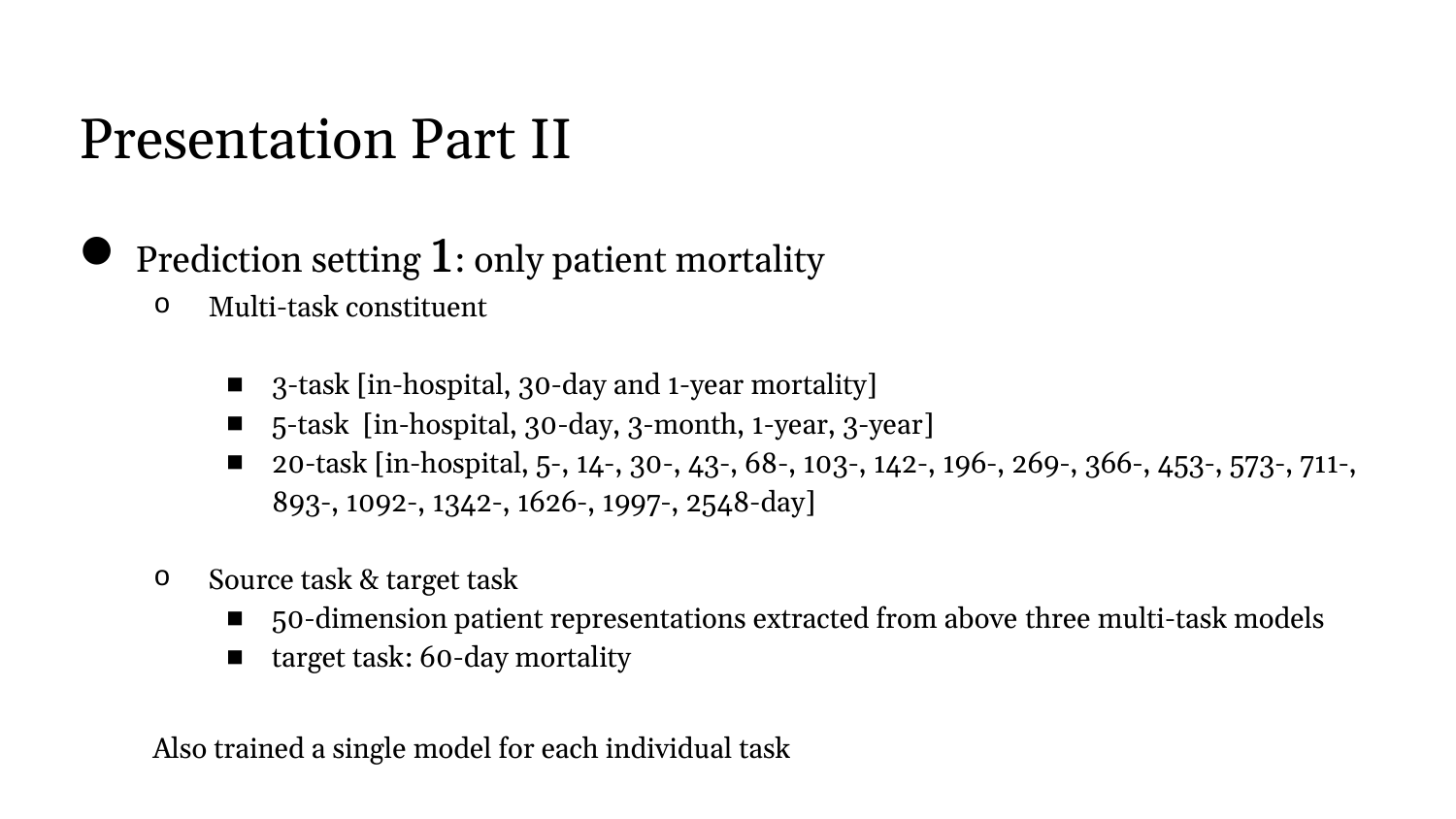

Presentation Part II
Prediction setting 1: only patient mortality
Multi-task constituent

3-task [in-hospital, 30-day and 1-year mortality]
5-task  [in-hospital, 30-day, 3-month, 1-year, 3-year]
20-task [in-hospital, 5-, 14-, 30-, 43-, 68-, 103-, 142-, 196-, 269-, 366-, 453-, 573-, 711-, 893-, 1092-, 1342-, 1626-, 1997-, 2548-day]

Source task & target task
50-dimension patient representations extracted from above three multi-task models
target task: 60-day mortality
Also trained a single model for each individual task